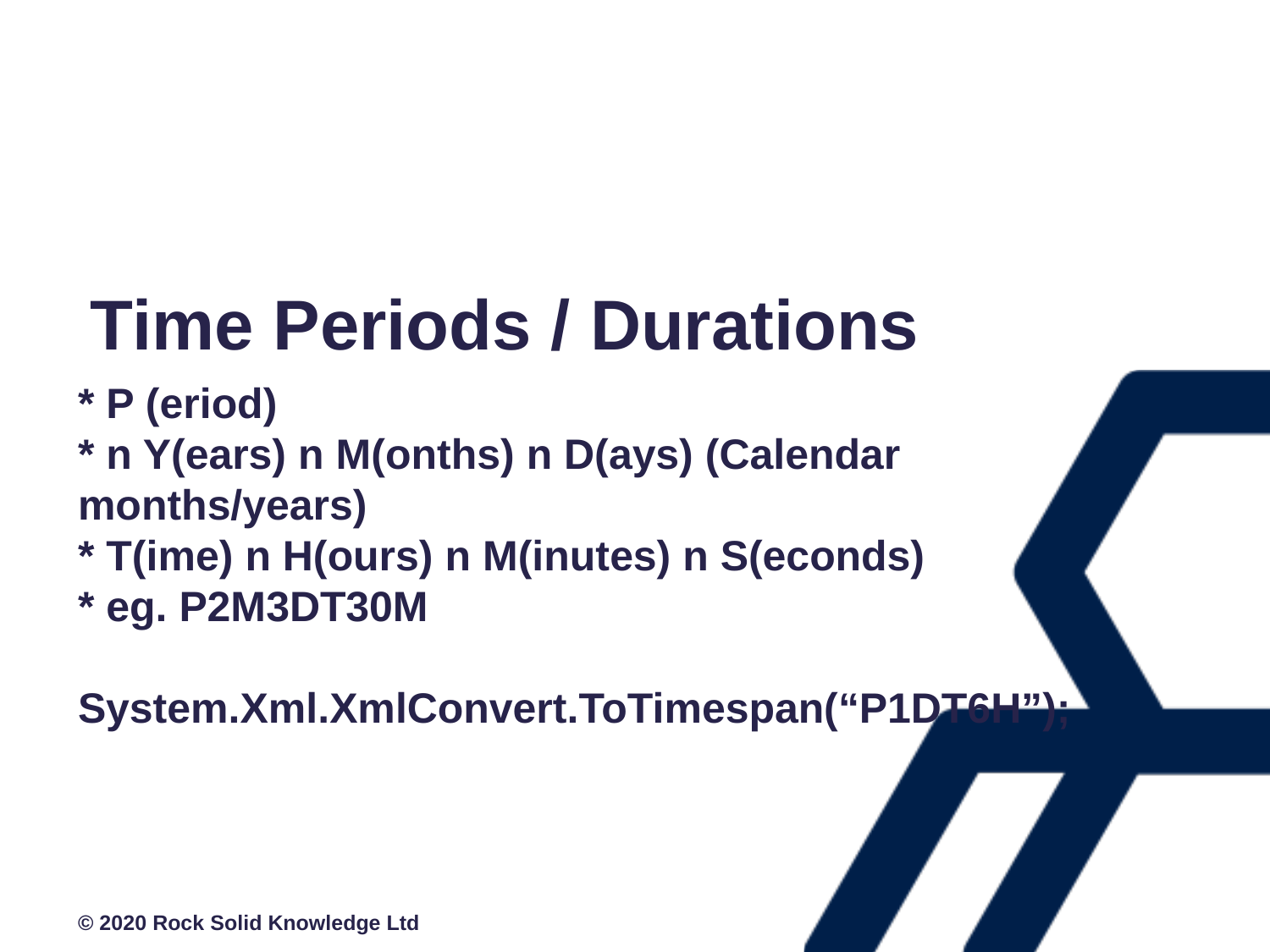

Time Periods / Durations
# * P (eriod) * n Y(ears) n M(onths) n D(ays) (Calendar months/years) * T(ime) n H(ours) n M(inutes) n S(econds) * eg. P2M3DT30M System.Xml.XmlConvert.ToTimespan(“P1DT6H”);